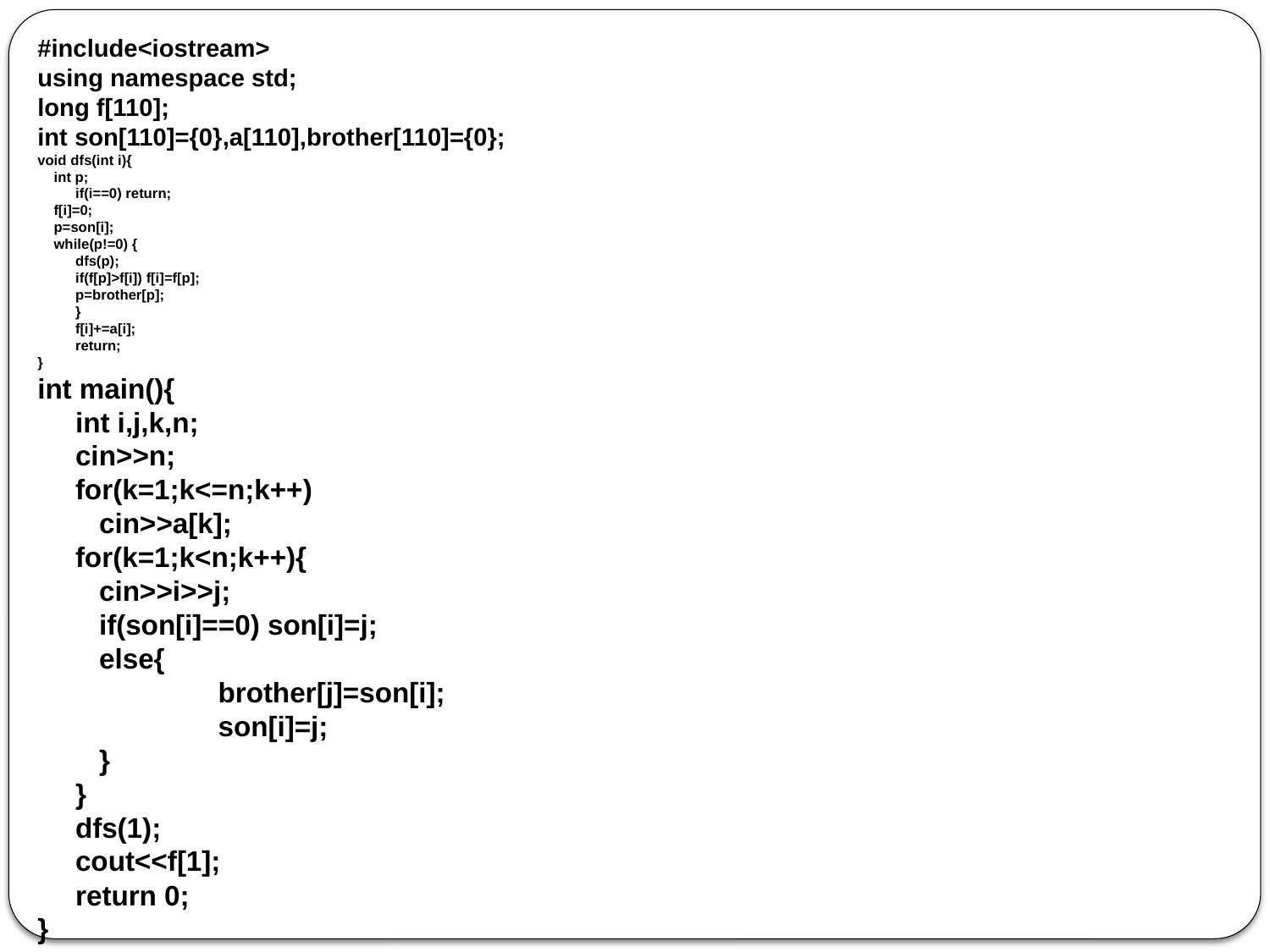

#include<iostream>
using namespace std;
long f[110];
int son[110]={0},a[110],brother[110]={0};
void dfs(int i){
    int p;
	if(i==0) return;
    f[i]=0;
    p=son[i];
    while(p!=0) {
    	dfs(p);
    	if(f[p]>f[i]) f[i]=f[p];
    	p=brother[p];
	}
	f[i]+=a[i];
	return;
}
int main(){
	int i,j,k,n;
	cin>>n;
	for(k=1;k<=n;k++)
	   cin>>a[k];
	for(k=1;k<n;k++){
	   cin>>i>>j;
	   if(son[i]==0) son[i]=j;
	   else{
	   	  brother[j]=son[i];
	   	  son[i]=j;
	   }
	}
	dfs(1);
	cout<<f[1];
	return 0;
}